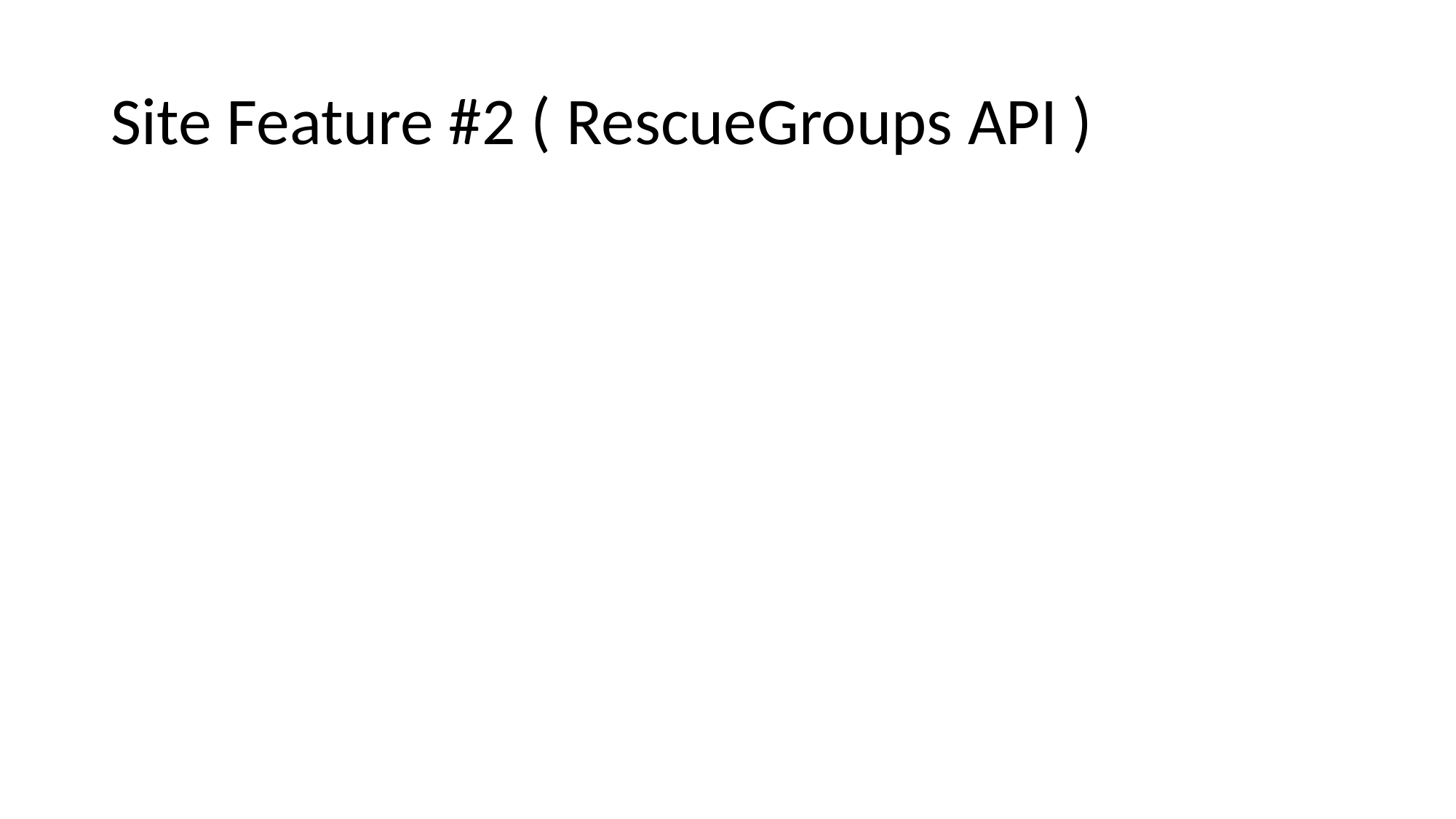

# Site Feature #2 ( RescueGroups API )